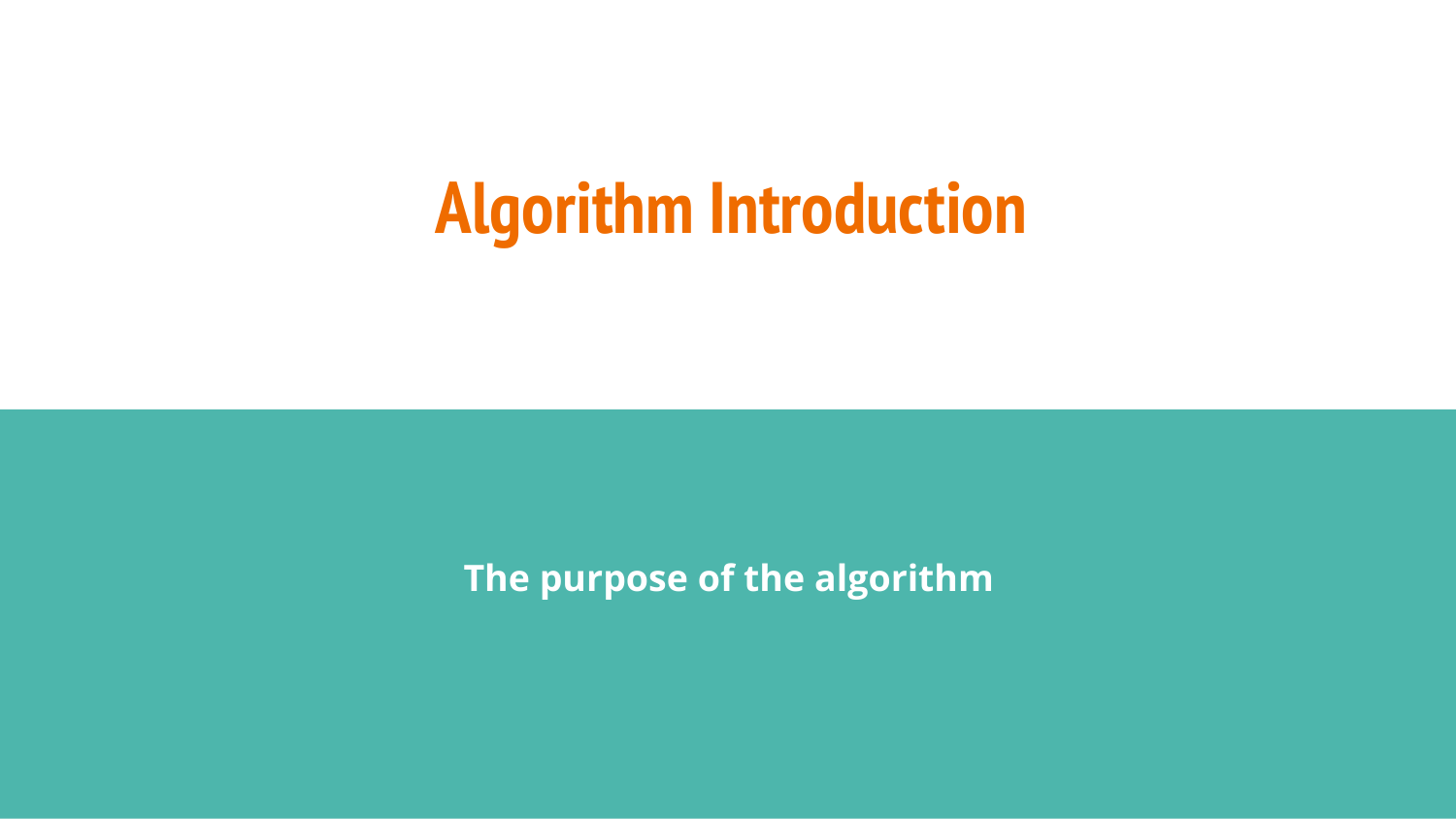

# Algorithm Introduction
The purpose of the algorithm